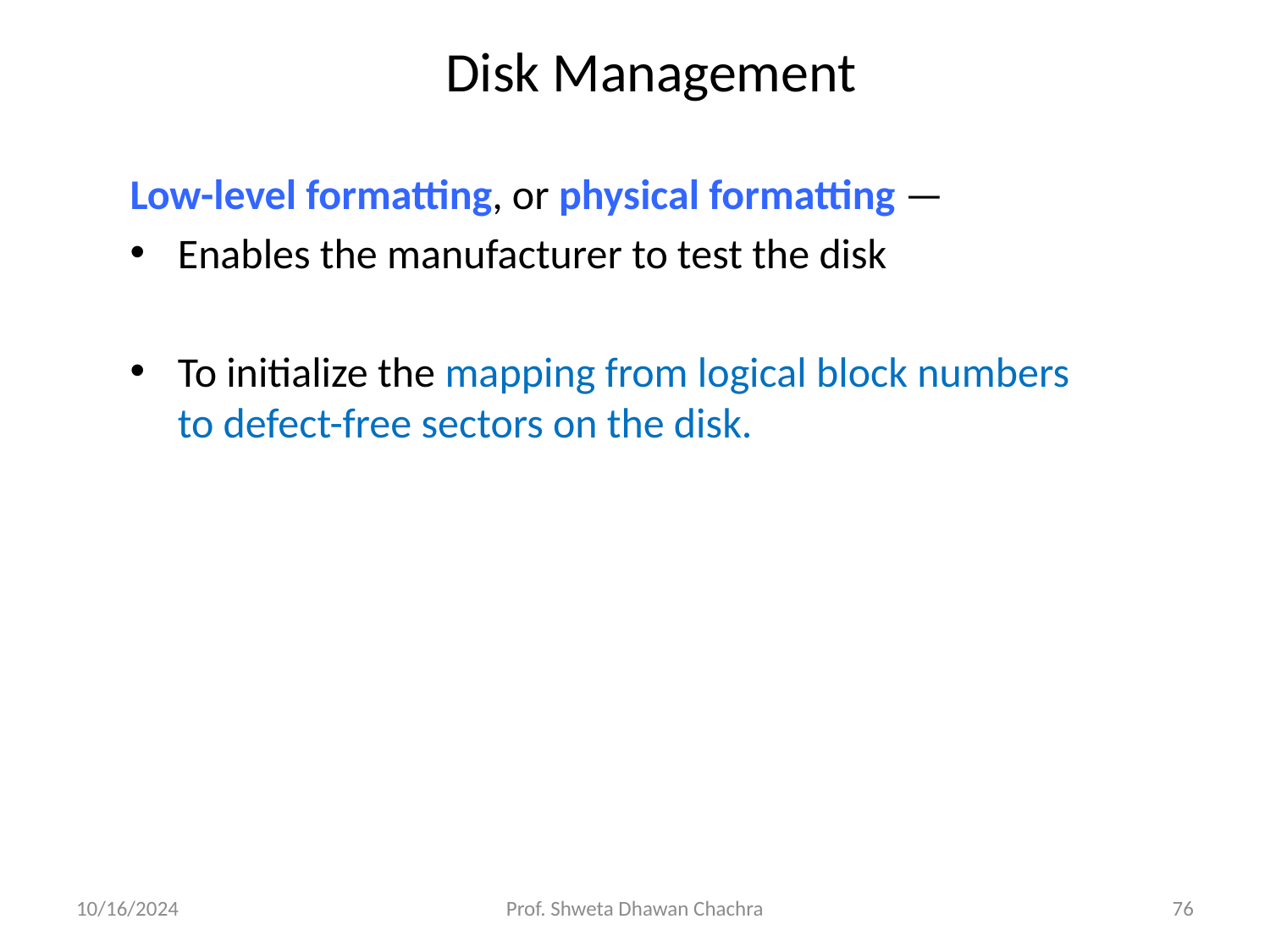

# Disk Management
Low-level formatting, or physical formatting —
Enables the manufacturer to test the disk

To initialize the mapping from logical block numbers to defect-free sectors on the disk.
10/16/2024
Prof. Shweta Dhawan Chachra
76